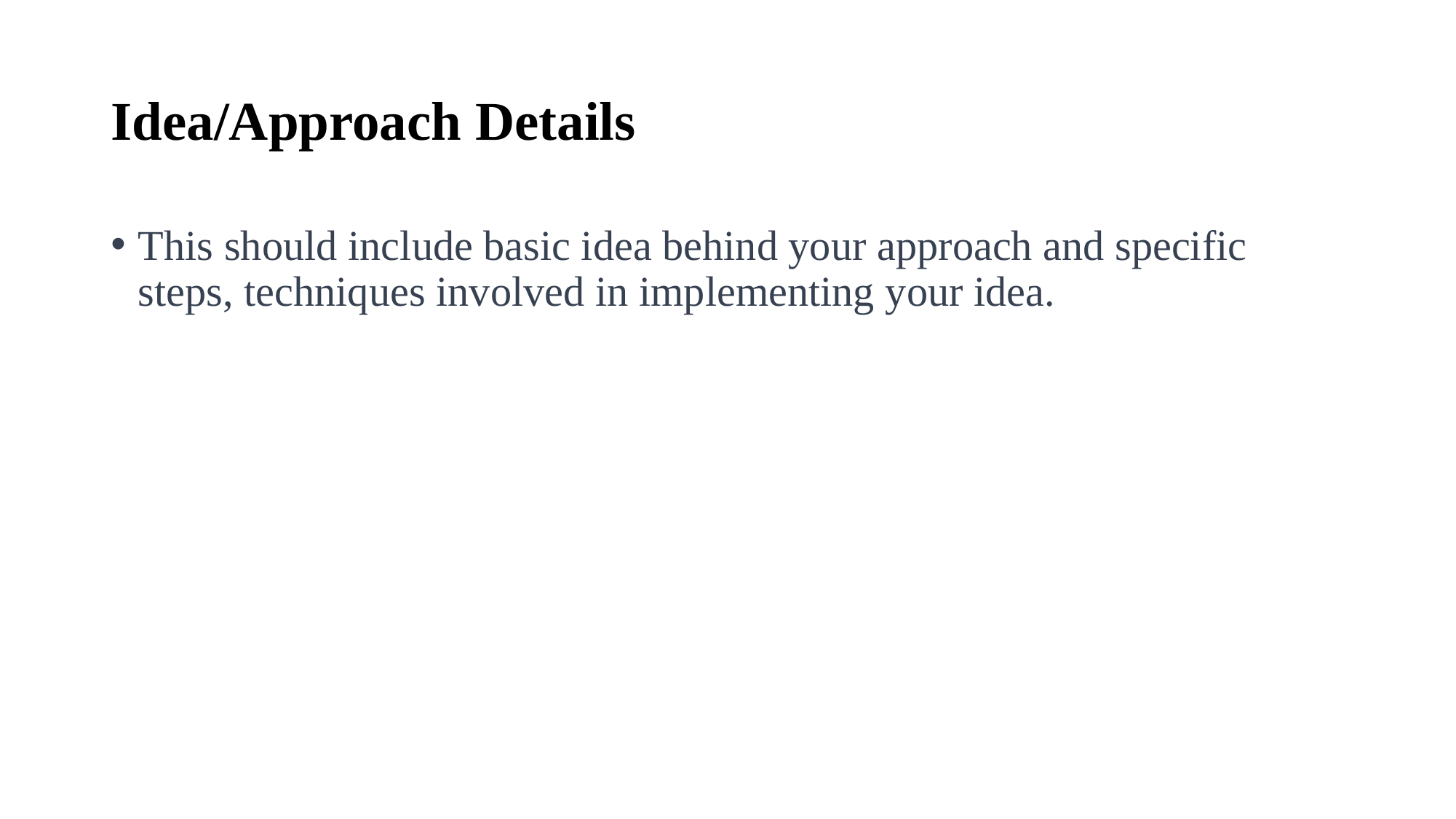

# Idea/Approach Details
This should include basic idea behind your approach and specific steps, techniques involved in implementing your idea.